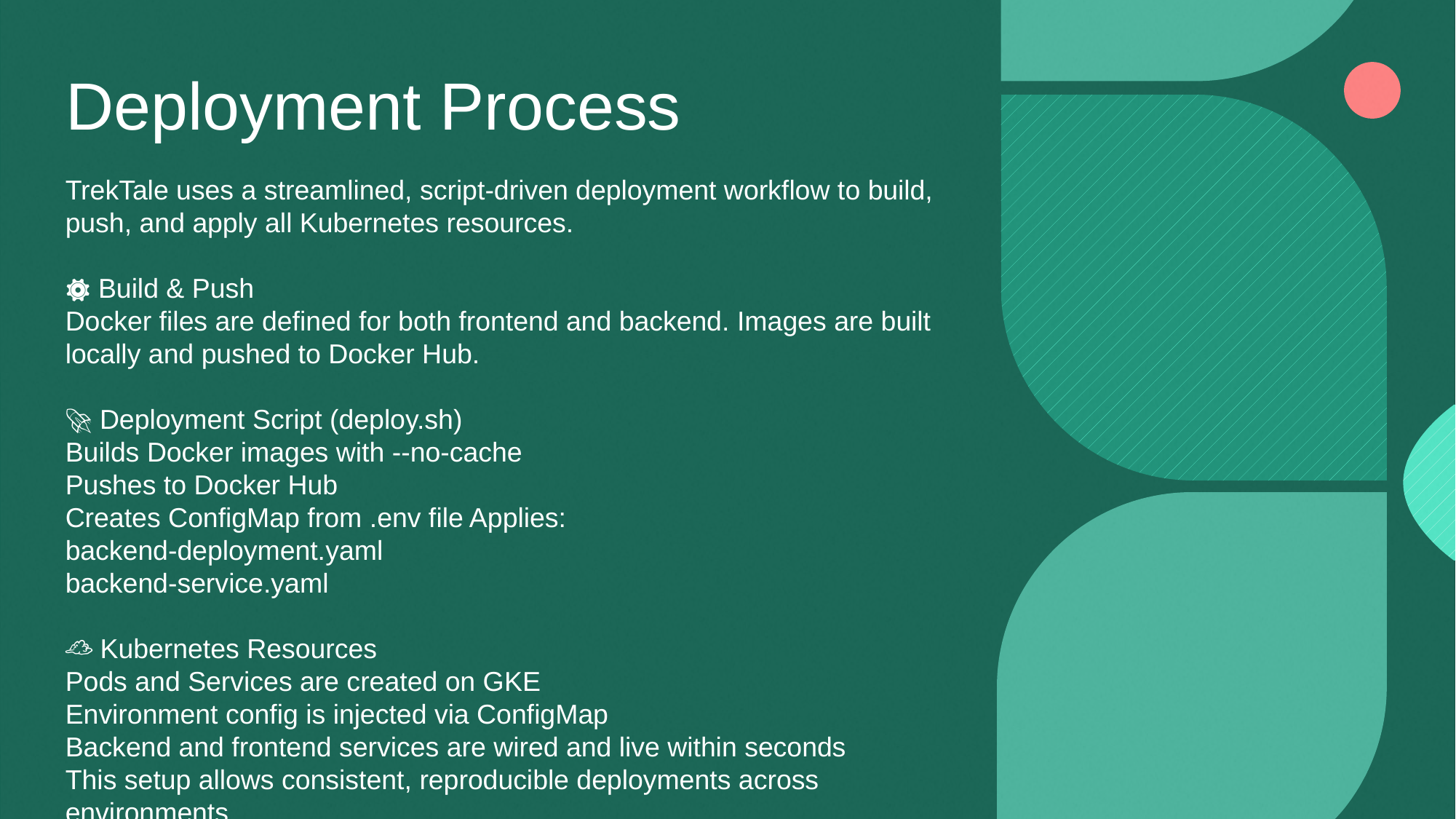

# Deployment Process
TrekTale uses a streamlined, script-driven deployment workflow to build, push, and apply all Kubernetes resources.

⚙️ Build & Push
Docker files are defined for both frontend and backend. Images are built locally and pushed to Docker Hub.

🚀 Deployment Script (deploy.sh)
Builds Docker images with --no-cache
Pushes to Docker Hub
Creates ConfigMap from .env file Applies:
backend-deployment.yaml
backend-service.yaml

☁️ Kubernetes Resources
Pods and Services are created on GKE
Environment config is injected via ConfigMap
Backend and frontend services are wired and live within seconds
This setup allows consistent, reproducible deployments across environments.